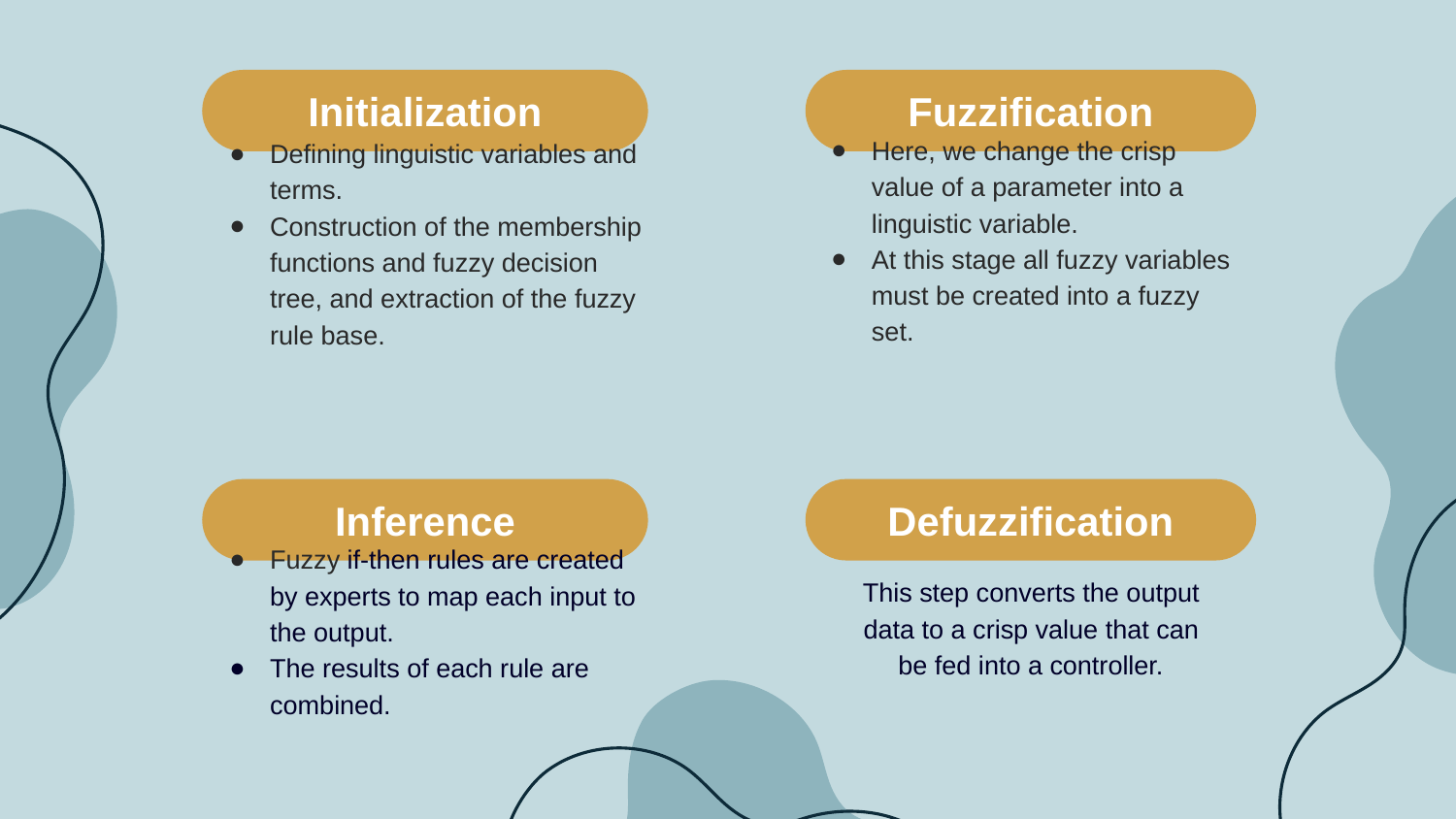

Initialization
Fuzzification
Here, we change the crisp value of a parameter into a linguistic variable.
At this stage all fuzzy variables must be created into a fuzzy set.
Defining linguistic variables and terms.
Construction of the membership functions and fuzzy decision tree, and extraction of the fuzzy rule base.

Inference
Defuzzification
Fuzzy if-then rules are created by experts to map each input to the output.
The results of each rule are combined.
This step converts the output data to a crisp value that can be fed into a controller.